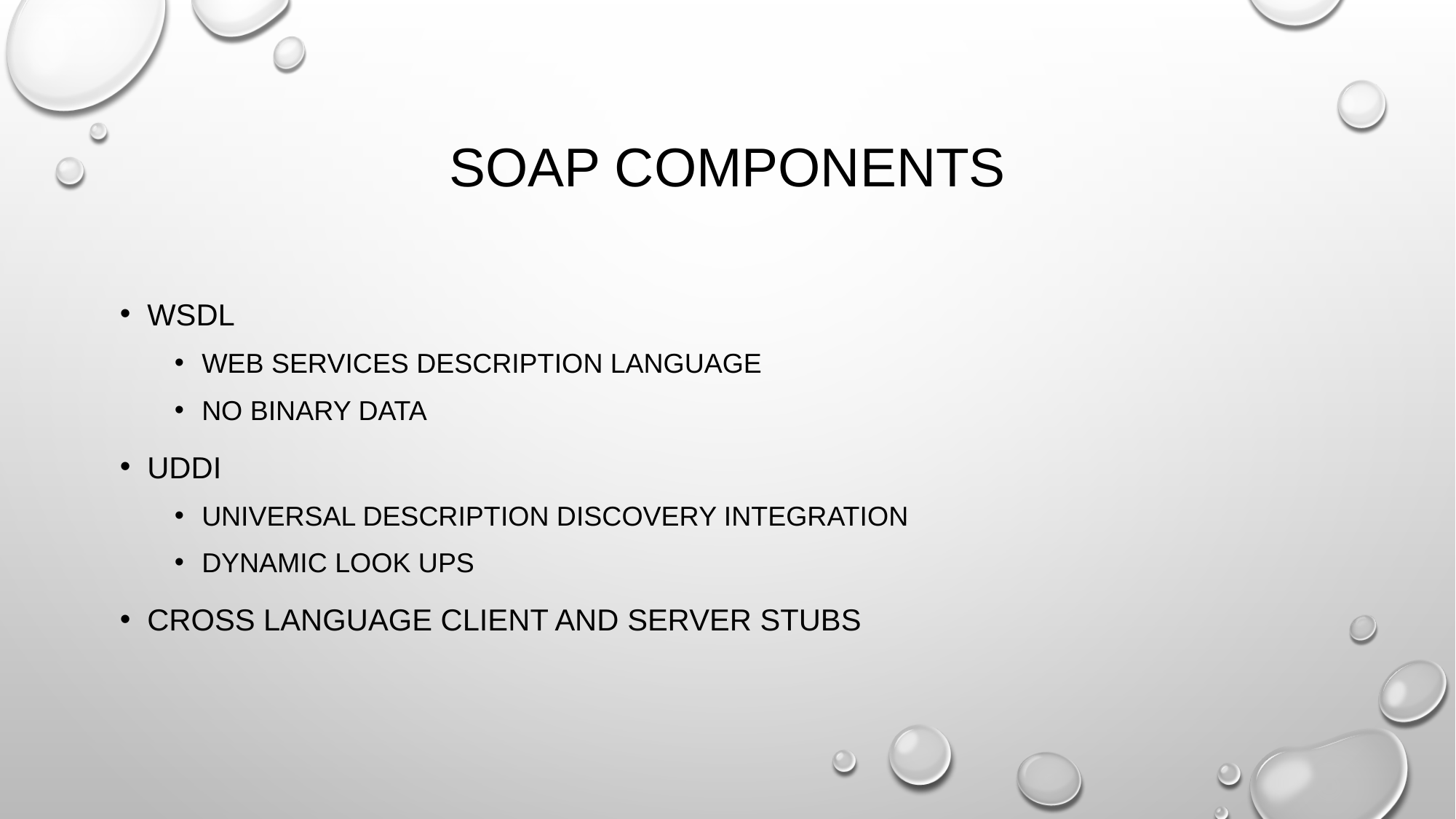

# Soap components
WSDL
Web services description language
no binary data
Uddi
Universal description discovery integration
Dynamic look ups
Cross language client and server stubs